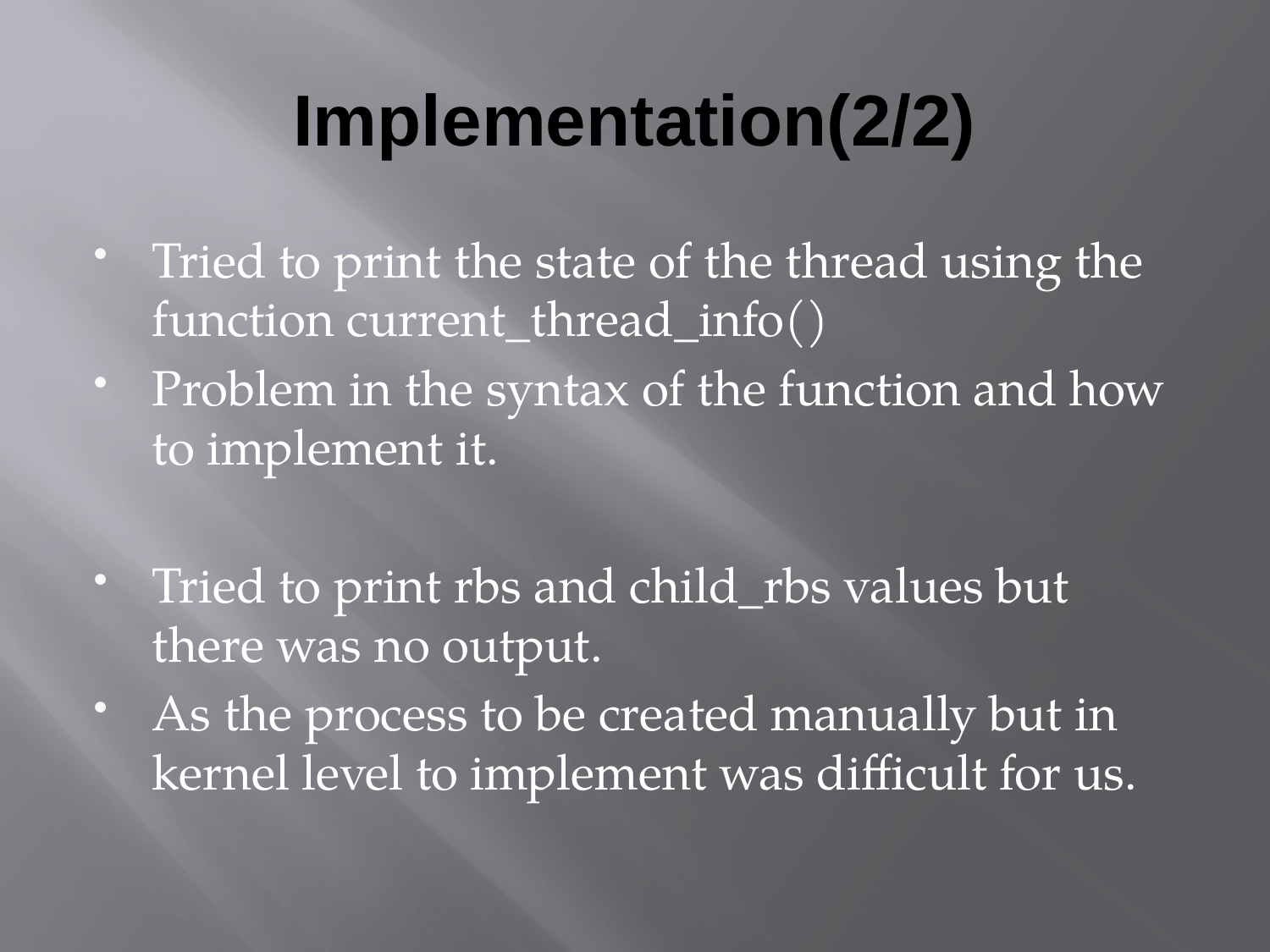

# Implementation(2/2)
Tried to print the state of the thread using the function current_thread_info()
Problem in the syntax of the function and how to implement it.

Tried to print rbs and child_rbs values but there was no output.
As the process to be created manually but in kernel level to implement was difficult for us.